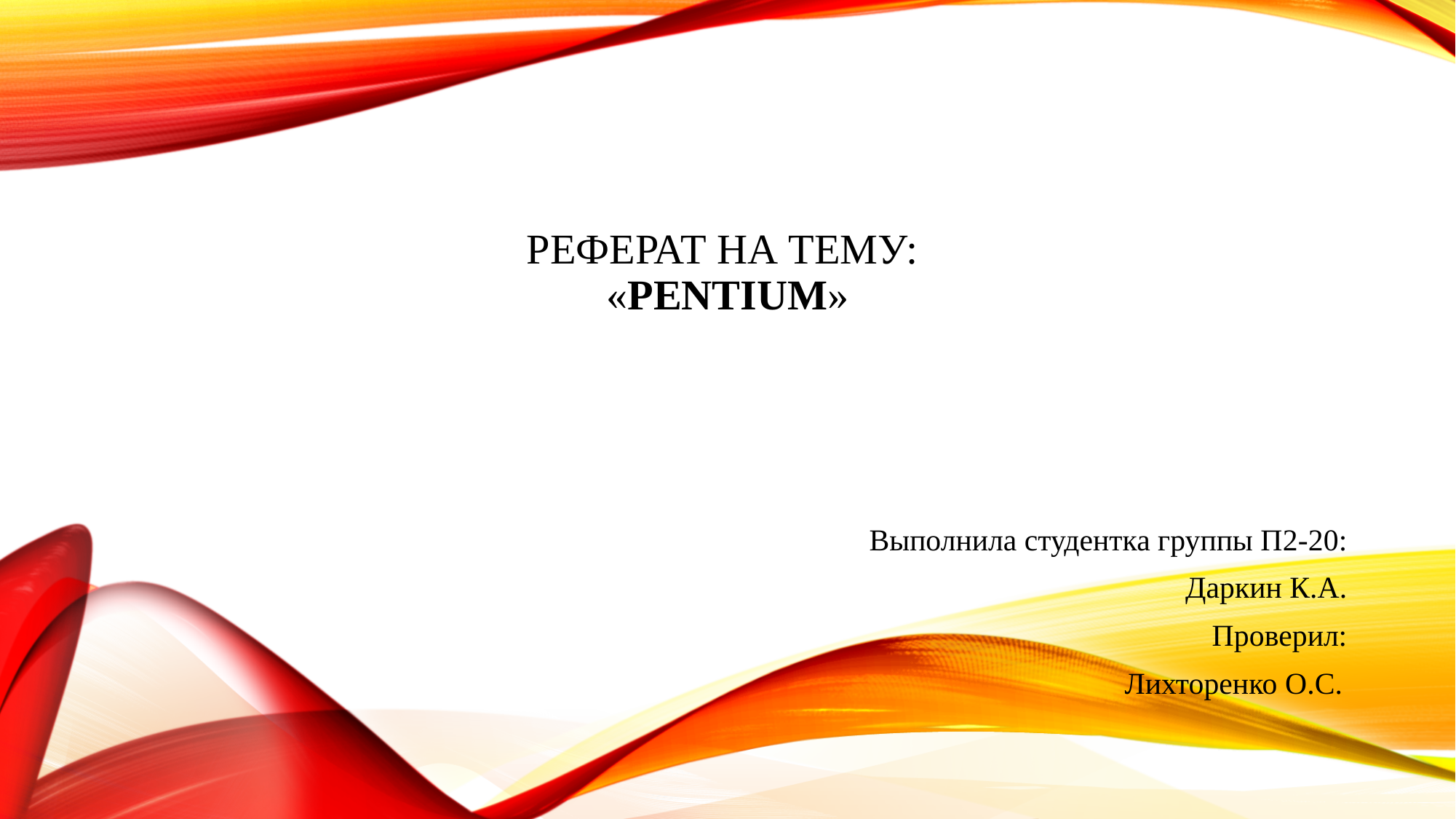

# Реферат на тему: «Pentium»
Выполнила студентка группы П2-20:
Даркин К.А.
Проверил:
Лихторенко О.С.